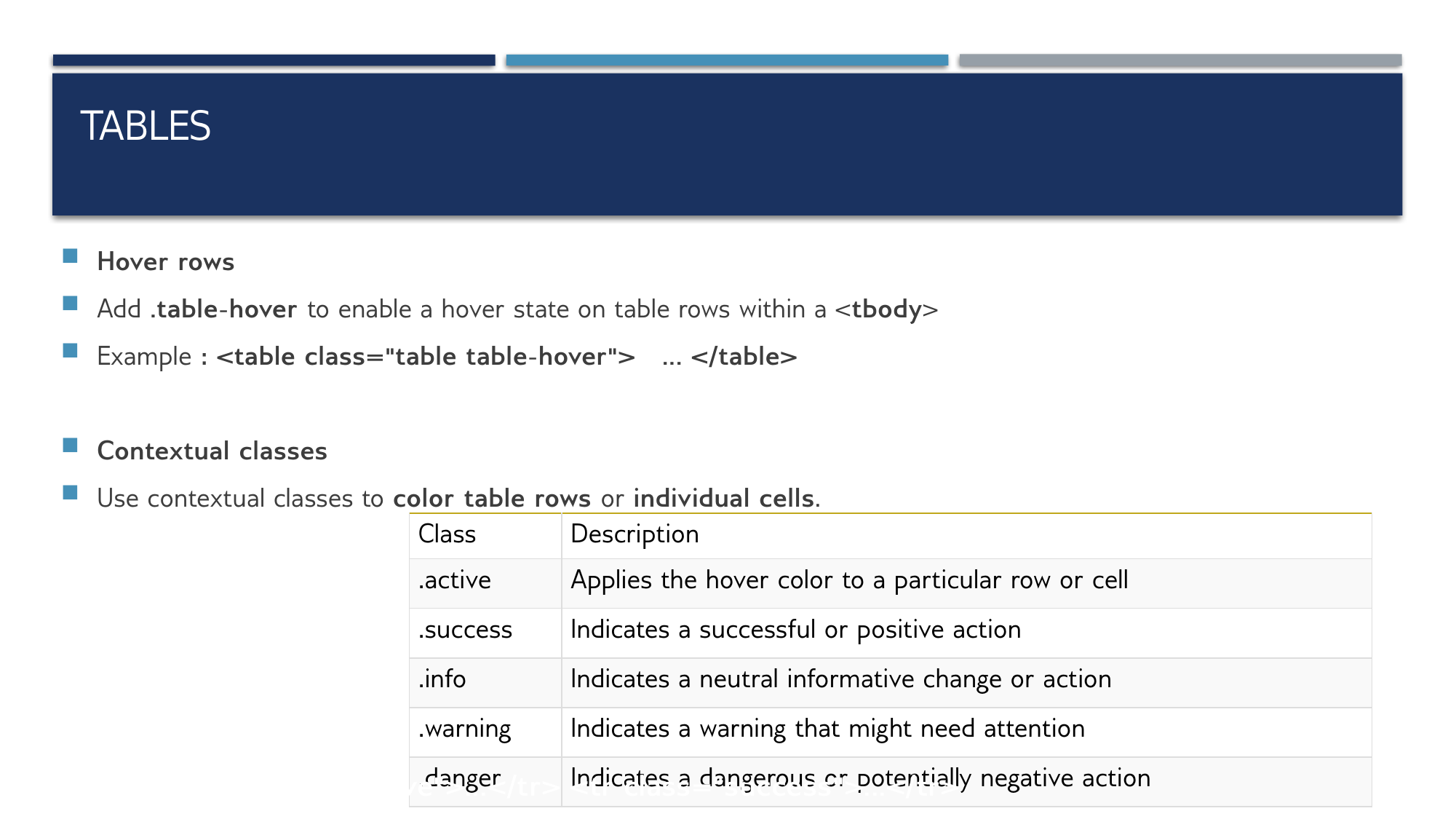

# Tables
Hover rows
Add .table-hover to enable a hover state on table rows within a <tbody>
Example : <table class="table table-hover">   ... </table>

Contextual classes
Use contextual classes to color table rows or individual cells.

| Class | Description |
| --- | --- |
| .active | Applies the hover color to a particular row or cell |
| .success | Indicates a successful or positive action |
| .info | Indicates a neutral informative change or action |
| .warning | Indicates a warning that might need attention |
| .danger | Indicates a dangerous or potentially negative action |
Example : <tr class="active">...</tr> <tr class="success">...</tr>